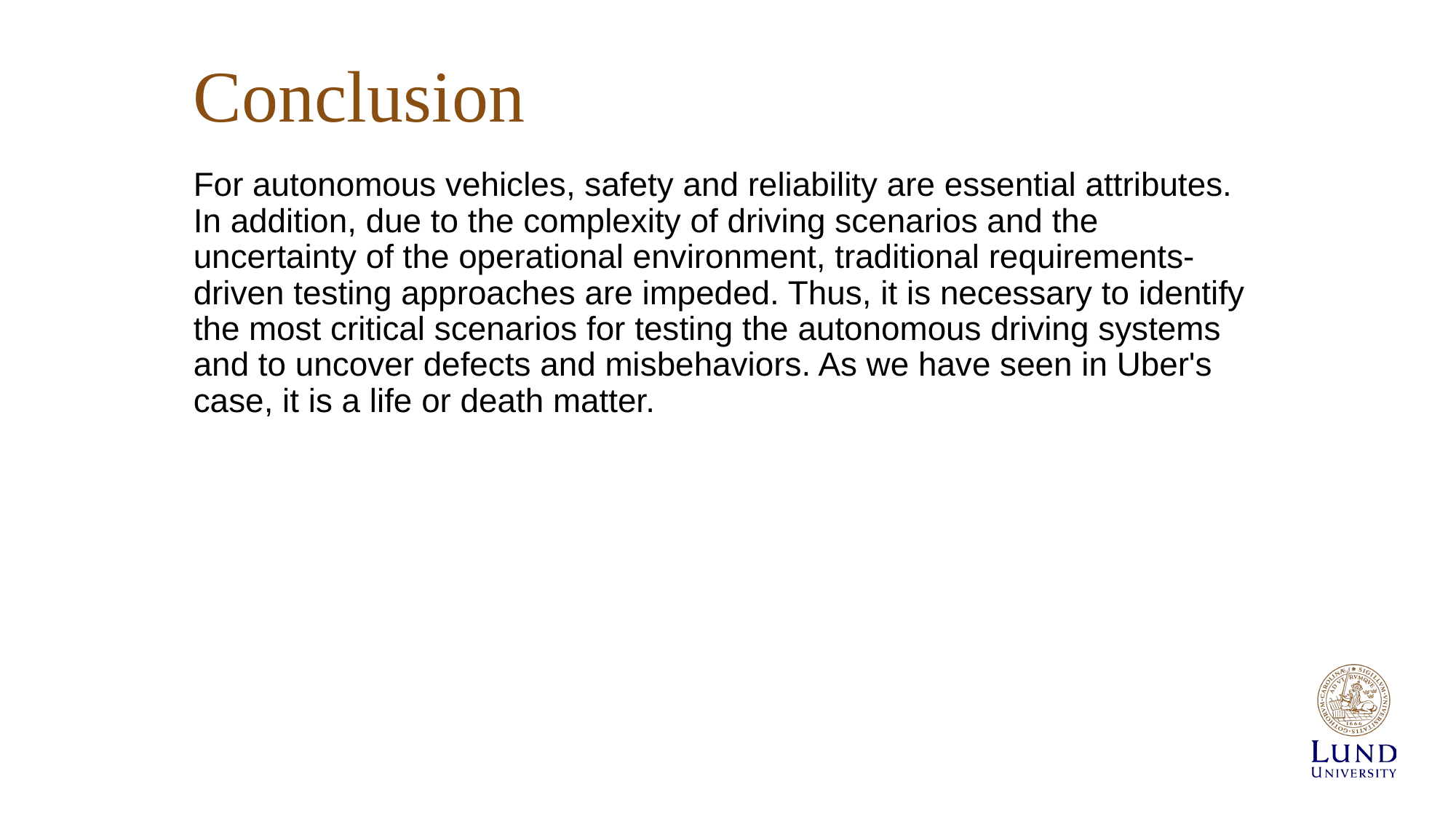

# Conclusion
For autonomous vehicles, safety and reliability are essential attributes. In addition, due to the complexity of driving scenarios and the uncertainty of the operational environment, traditional requirements-driven testing approaches are impeded. Thus, it is necessary to identify the most critical scenarios for testing the autonomous driving systems and to uncover defects and misbehaviors. As we have seen in Uber's case, it is a life or death matter.